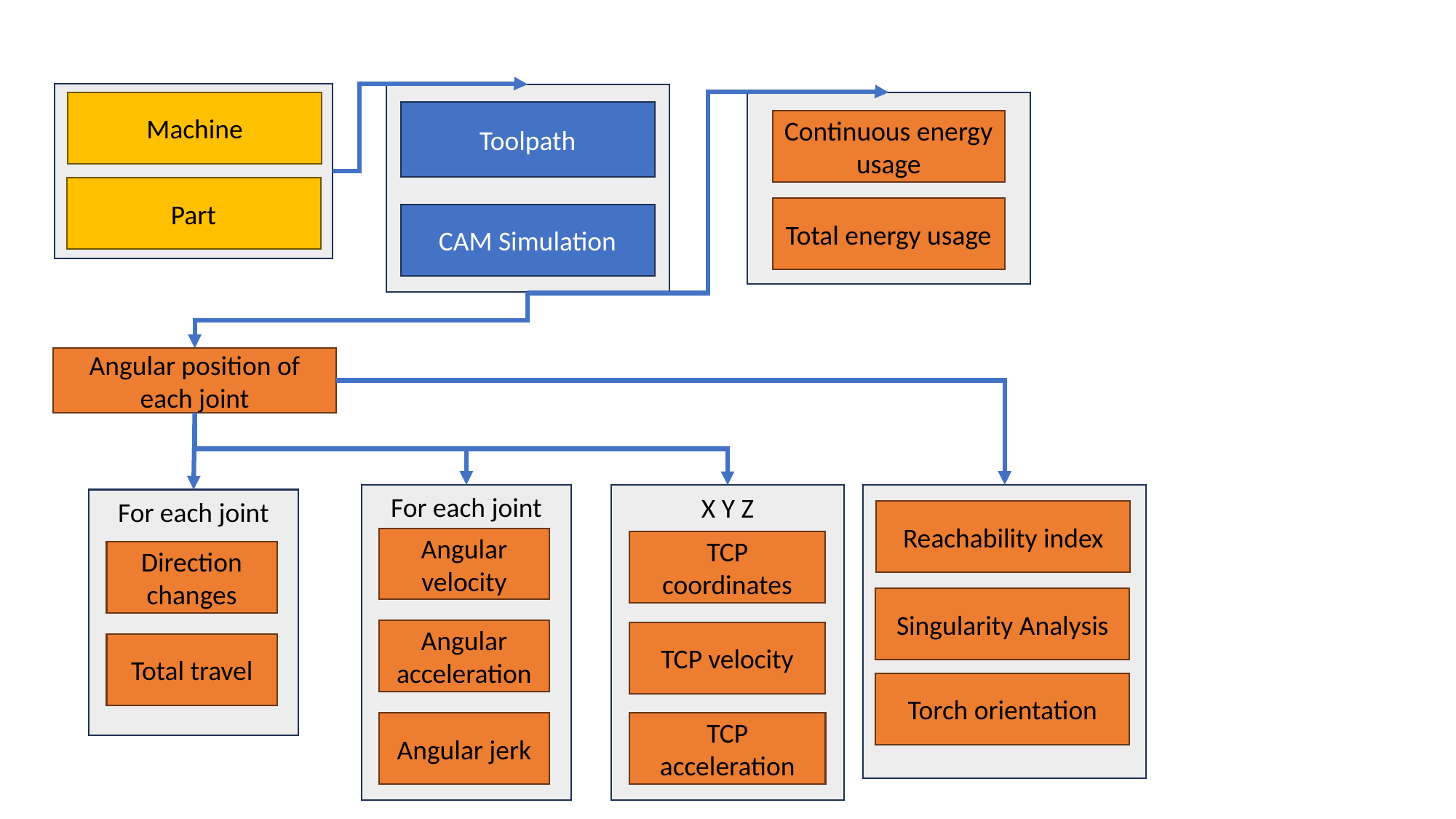

Toolpath
CAM Simulation
Machine

Continuous energy usage
Total energy usage
Part
Angular position of each joint
For each joint
Angular velocity
Angular acceleration
Angular jerk

X Y Z
TCP coordinates
TCP acceleration
For each joint
Direction changes
Total travel
Reachability index
Singularity Analysis
TCP velocity
Torch orientation